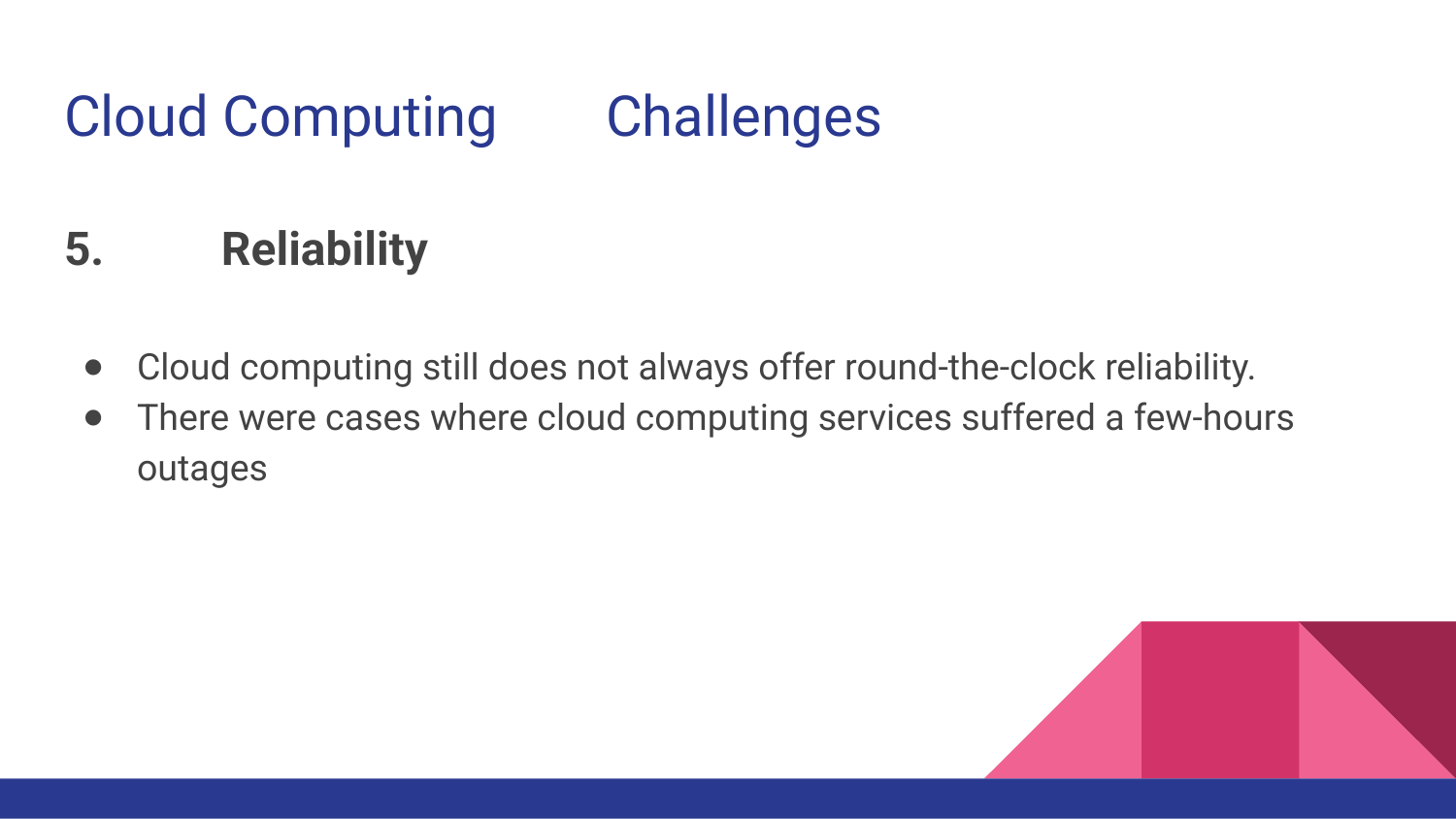

# Cloud Computing 	Challenges
5.	 Reliability

Cloud computing still does not always offer round-the-clock reliability.
There were cases where cloud computing services suffered a few-hours outages